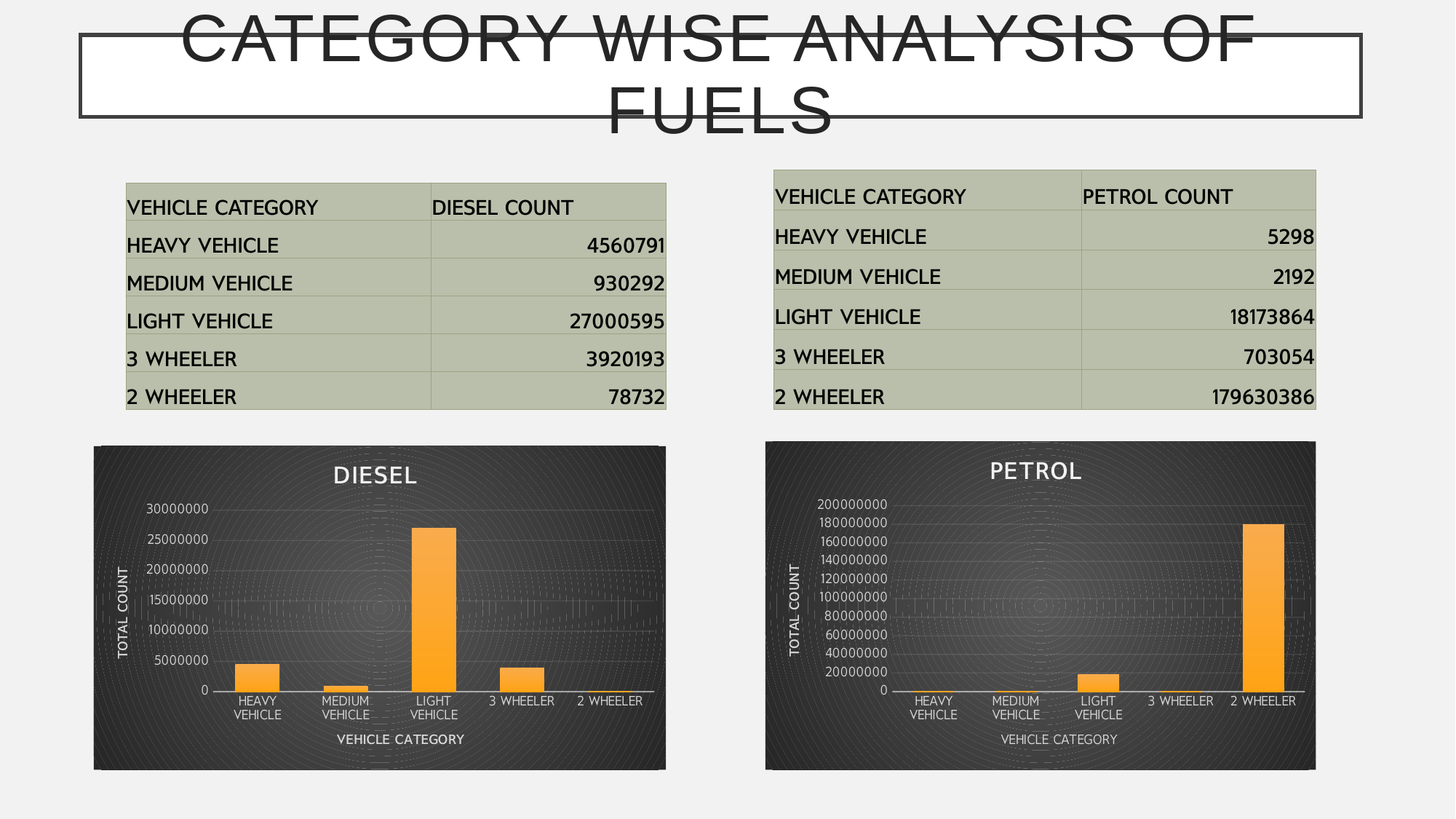

# CATEGORY WISE ANALYSIS OF FUELS
| VEHICLE CATEGORY | PETROL COUNT |
| --- | --- |
| HEAVY VEHICLE | 5298 |
| MEDIUM VEHICLE | 2192 |
| LIGHT VEHICLE | 18173864 |
| 3 WHEELER | 703054 |
| 2 WHEELER | 179630386 |
| VEHICLE CATEGORY | DIESEL COUNT |
| --- | --- |
| HEAVY VEHICLE | 4560791 |
| MEDIUM VEHICLE | 930292 |
| LIGHT VEHICLE | 27000595 |
| 3 WHEELER | 3920193 |
| 2 WHEELER | 78732 |

### Chart: PETROL

| Category | PETROL COUNT |
|---|---|
| HEAVY VEHICLE | 5298.0 |
| MEDIUM VEHICLE | 2192.0 |
| LIGHT VEHICLE | 18173864.0 |
| 3 WHEELER | 703054.0 |
| 2 WHEELER | 179630386.0 |

### Chart: DIESEL

| Category | DIESEL COUNT |
|---|---|
| HEAVY VEHICLE | 4560791.0 |
| MEDIUM VEHICLE | 930292.0 |
| LIGHT VEHICLE | 27000595.0 |
| 3 WHEELER | 3920193.0 |
| 2 WHEELER | 78732.0 |